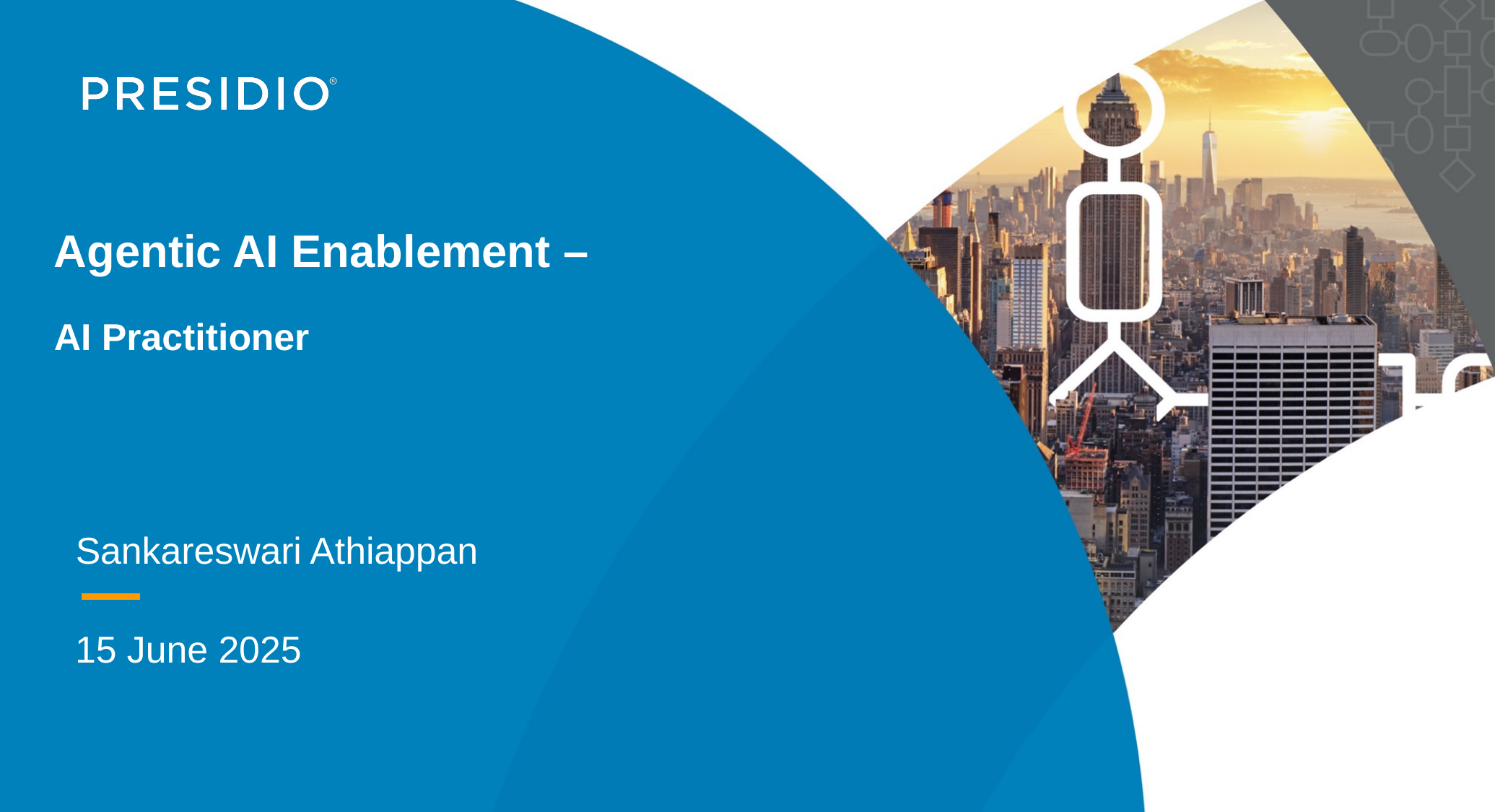

Agentic AI Enablement –

AI Practitioner
#
Sankareswari Athiappan
15 June 2025